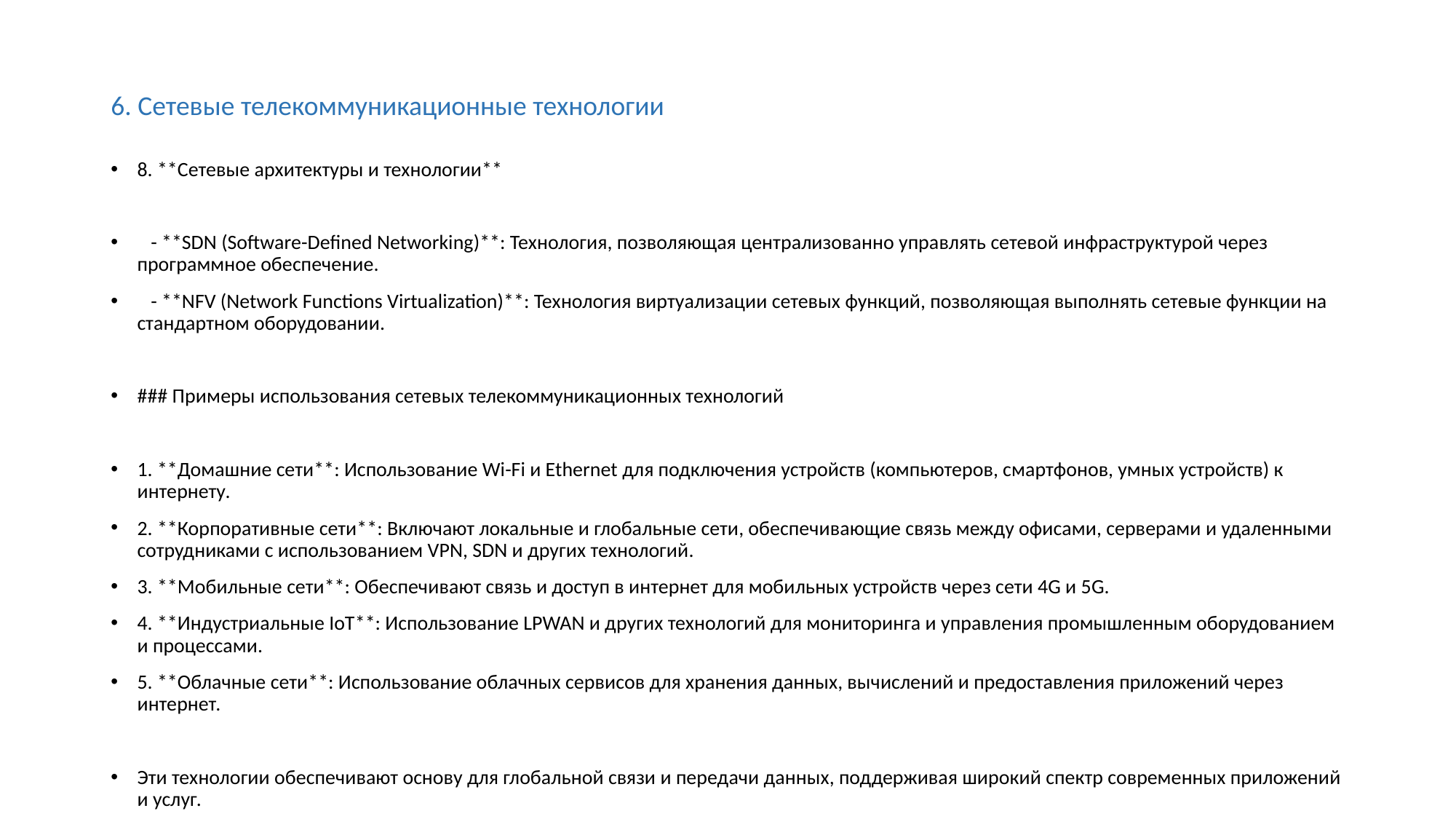

# 6. Сетевые телекоммуникационные технологии
8. **Сетевые архитектуры и технологии**

   - **SDN (Software-Defined Networking)**: Технология, позволяющая централизованно управлять сетевой инфраструктурой через программное обеспечение.
   - **NFV (Network Functions Virtualization)**: Технология виртуализации сетевых функций, позволяющая выполнять сетевые функции на стандартном оборудовании.

### Примеры использования сетевых телекоммуникационных технологий

1. **Домашние сети**: Использование Wi-Fi и Ethernet для подключения устройств (компьютеров, смартфонов, умных устройств) к интернету.
2. **Корпоративные сети**: Включают локальные и глобальные сети, обеспечивающие связь между офисами, серверами и удаленными сотрудниками с использованием VPN, SDN и других технологий.
3. **Мобильные сети**: Обеспечивают связь и доступ в интернет для мобильных устройств через сети 4G и 5G.
4. **Индустриальные IoT**: Использование LPWAN и других технологий для мониторинга и управления промышленным оборудованием и процессами.
5. **Облачные сети**: Использование облачных сервисов для хранения данных, вычислений и предоставления приложений через интернет.

Эти технологии обеспечивают основу для глобальной связи и передачи данных, поддерживая широкий спектр современных приложений и услуг.